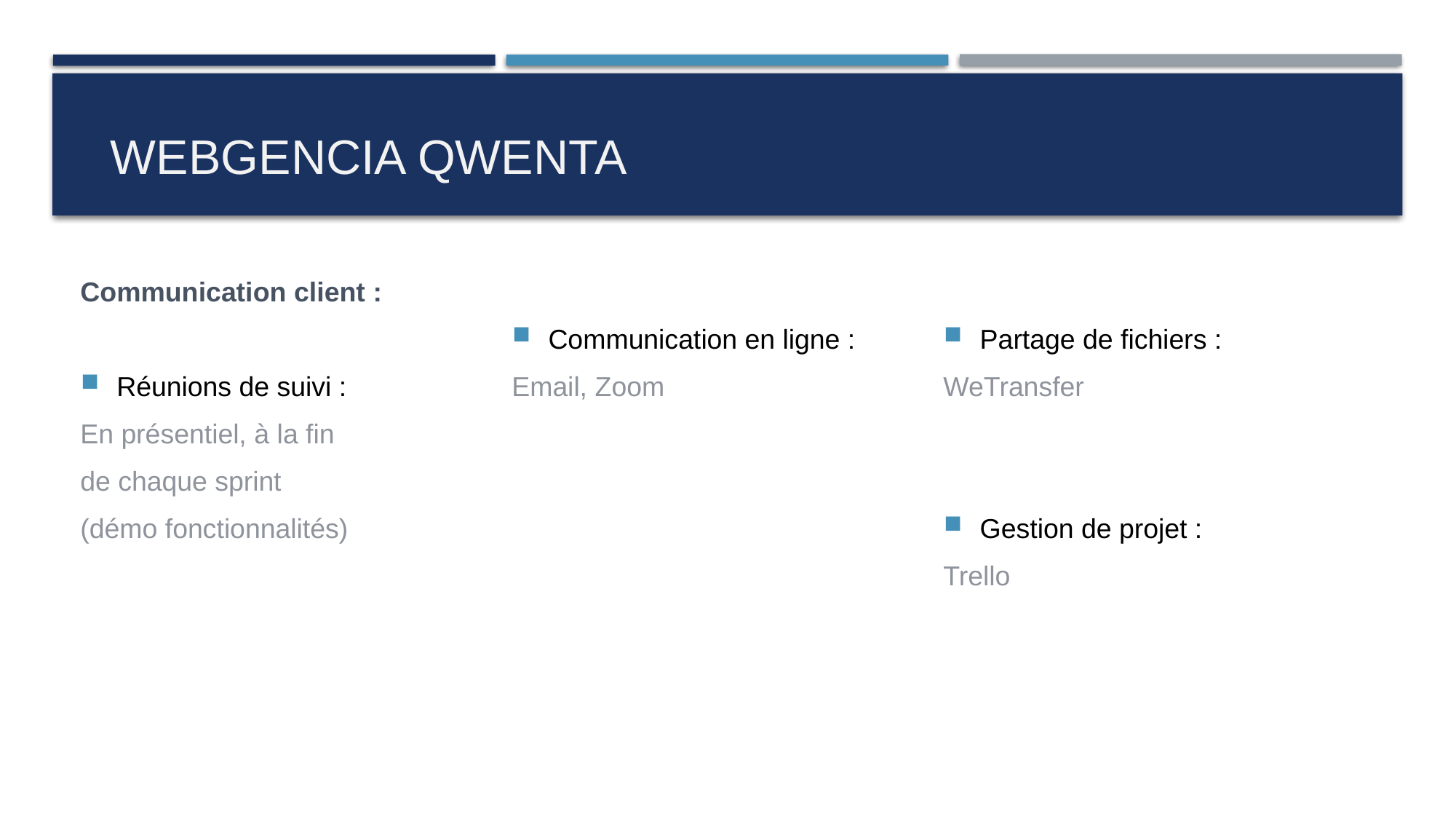

# Webgencia Qwenta
Communication client :

Réunions de suivi :
En présentiel, à la fin
de chaque sprint
(démo fonctionnalités)

Communication en ligne :
Email, Zoom

Partage de fichiers :
WeTransfer

Gestion de projet :
Trello